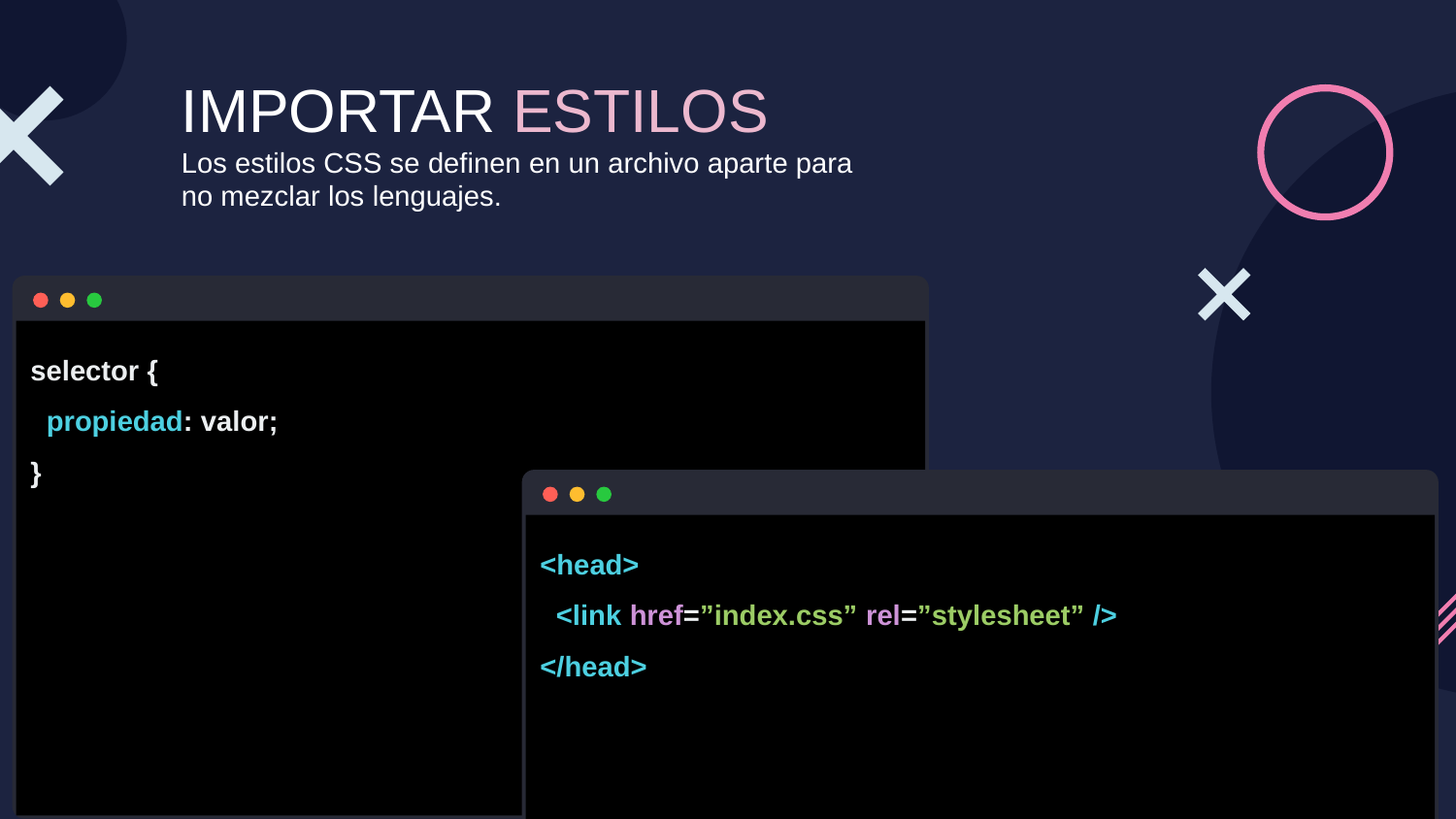

# IMPORTAR ESTILOS Los estilos CSS se definen en un archivo aparte para no mezclar los lenguajes.

selector {
  propiedad: valor;
}

<head>
  <link href=”index.css” rel=”stylesheet” />
</head>